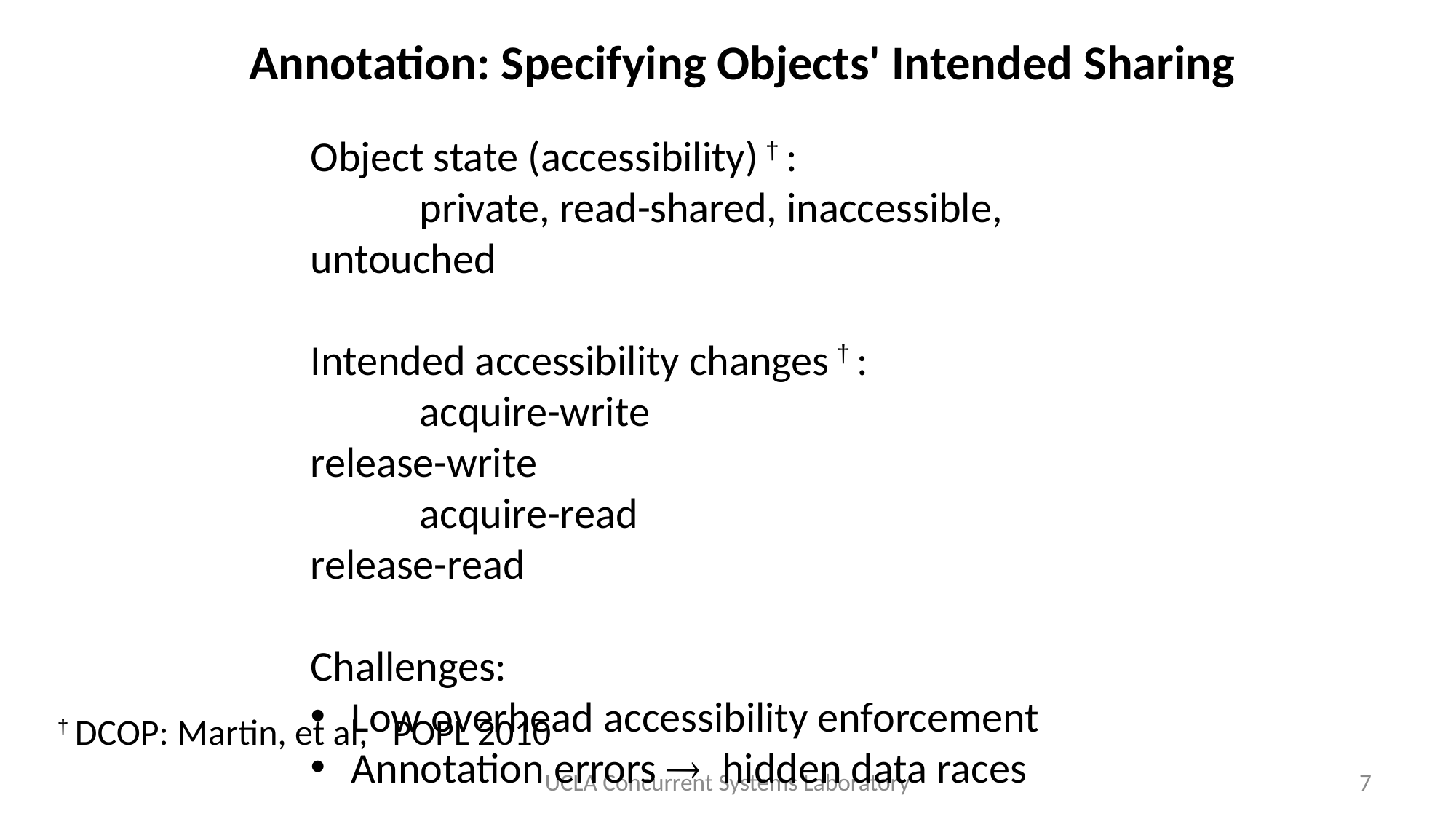

# Annotation: Specifying Objects' Intended Sharing
Object state (accessibility) † :
	private, read-shared, inaccessible, untouched

Intended accessibility changes † :
	acquire-write				release-write
	acquire-read				release-read

Challenges:
Low overhead accessibility enforcement
Annotation errors → hidden data races
† DCOP: Martin, et al,   POPL 2010
UCLA Concurrent Systems Laboratory
7